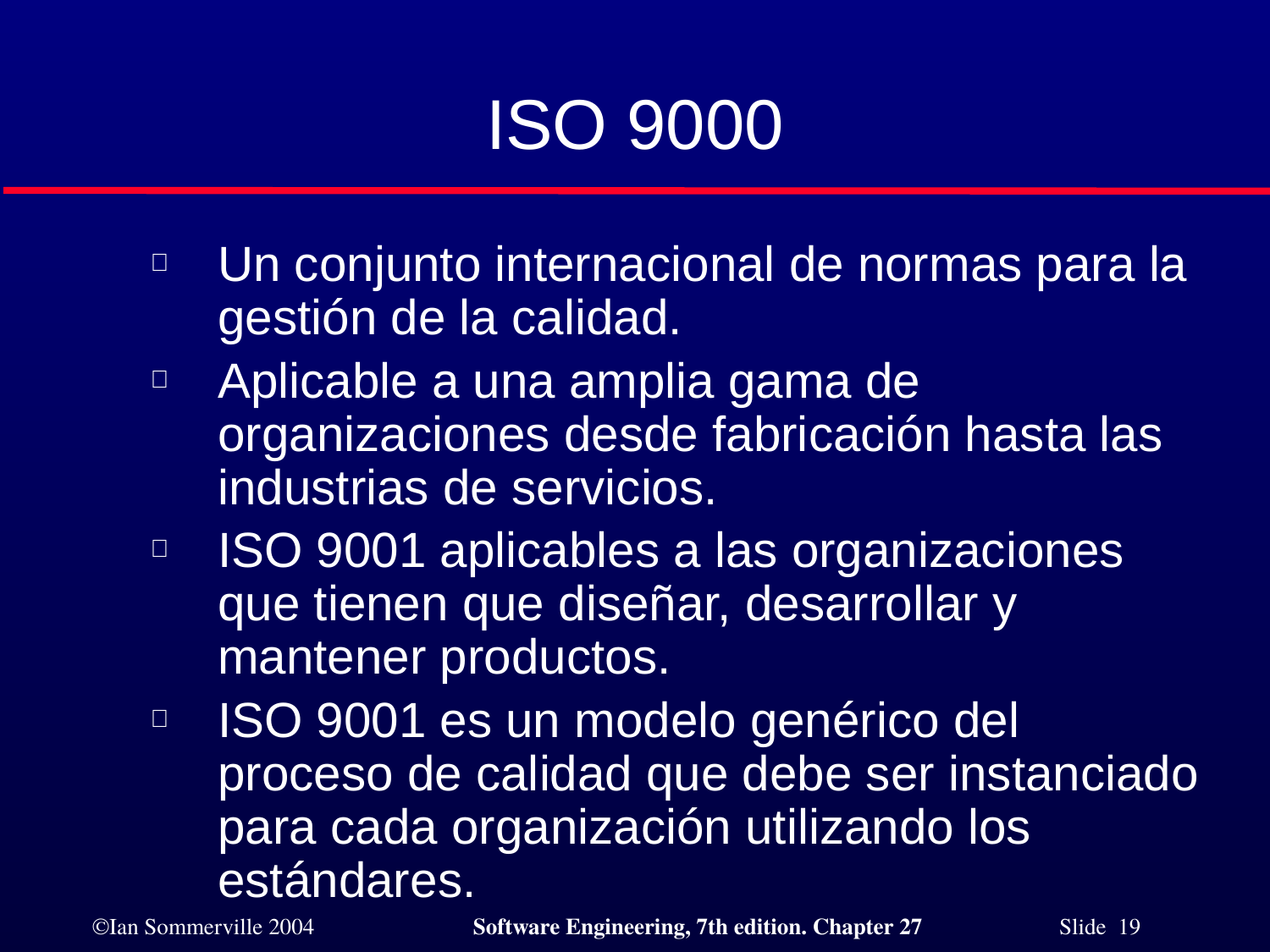

# ISO 9000
Un conjunto internacional de normas para la gestión de la calidad.
Aplicable a una amplia gama de organizaciones desde fabricación hasta las industrias de servicios.
ISO 9001 aplicables a las organizaciones que tienen que diseñar, desarrollar y mantener productos.
ISO 9001 es un modelo genérico del proceso de calidad que debe ser instanciado para cada organización utilizando los estándares.